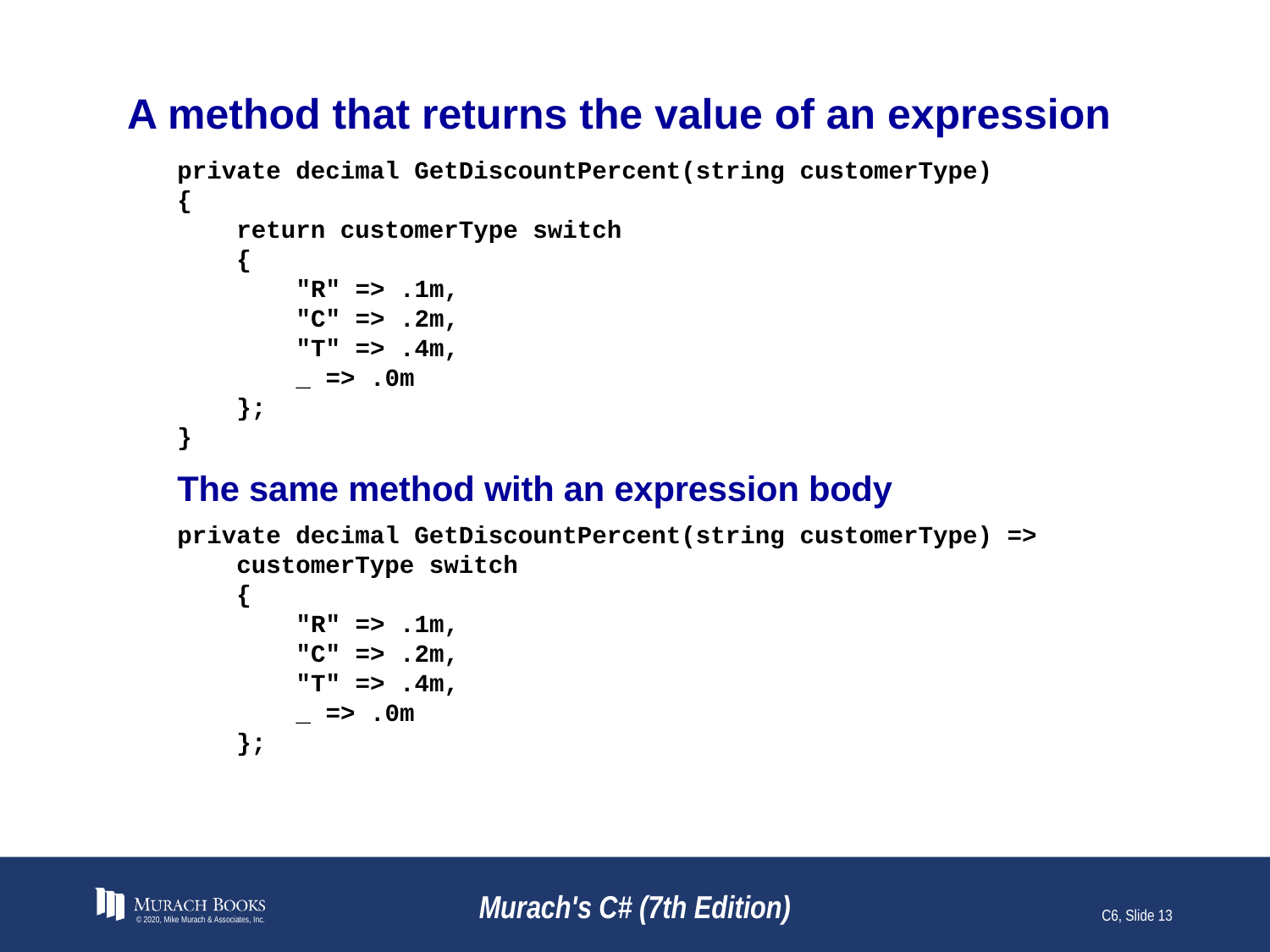

# A method that returns the value of an expression
private decimal GetDiscountPercent(string customerType)
{
    return customerType switch
    {
        "R" => .1m,
        "C" => .2m,
        "T" => .4m,
        _ => .0m
    };
}
The same method with an expression body
private decimal GetDiscountPercent(string customerType) =>
    customerType switch
    {
        "R" => .1m,
        "C" => .2m,
        "T" => .4m,
        _ => .0m
    };

© 2020, Mike Murach & Associates, Inc.
Murach's C# (7th Edition)

C6, Slide 13